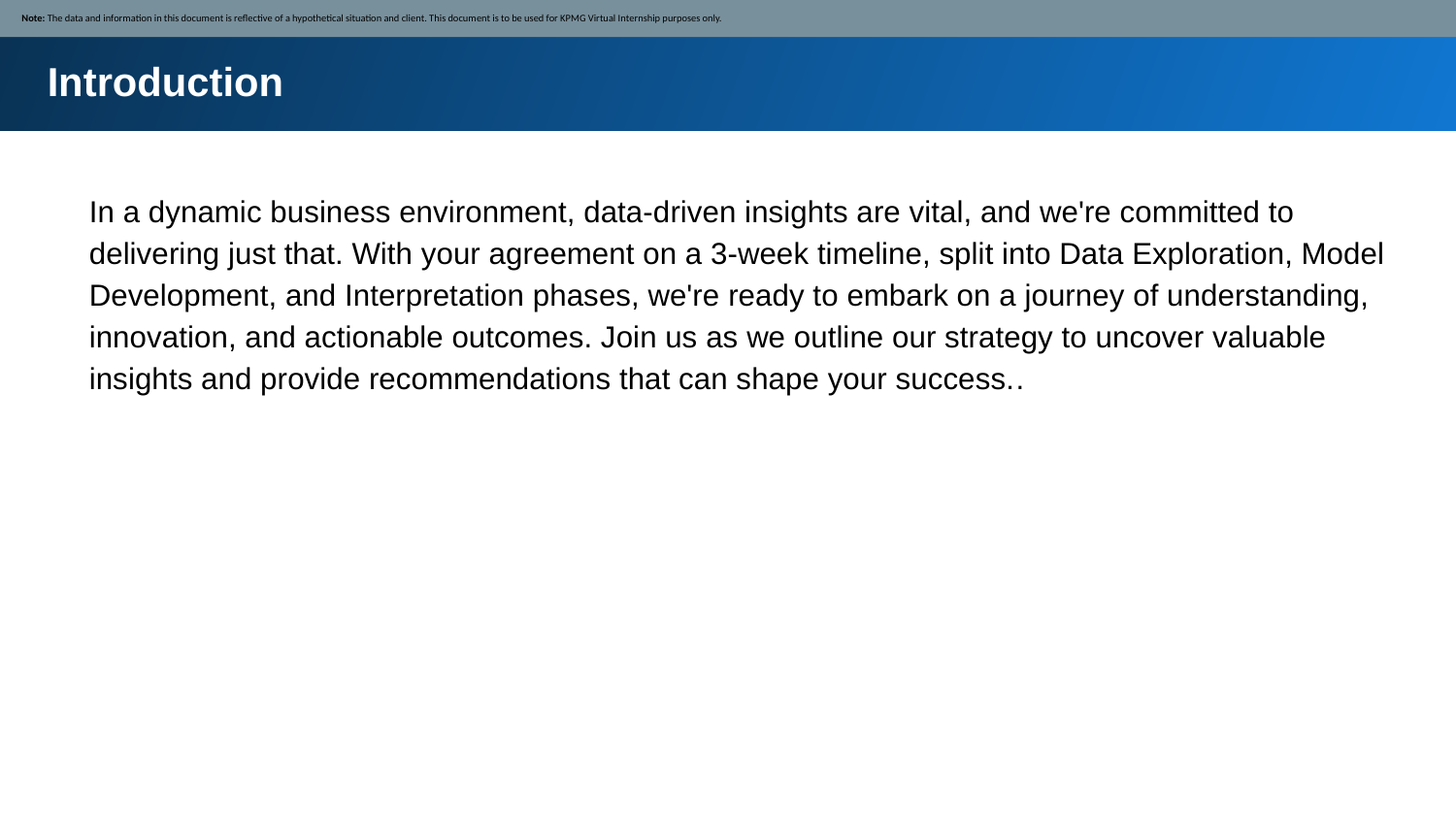

Note: The data and information in this document is reflective of a hypothetical situation and client. This document is to be used for KPMG Virtual Internship purposes only.
Introduction

In a dynamic business environment, data-driven insights are vital, and we're committed to delivering just that. With your agreement on a 3-week timeline, split into Data Exploration, Model Development, and Interpretation phases, we're ready to embark on a journey of understanding, innovation, and actionable outcomes. Join us as we outline our strategy to uncover valuable insights and provide recommendations that can shape your success..